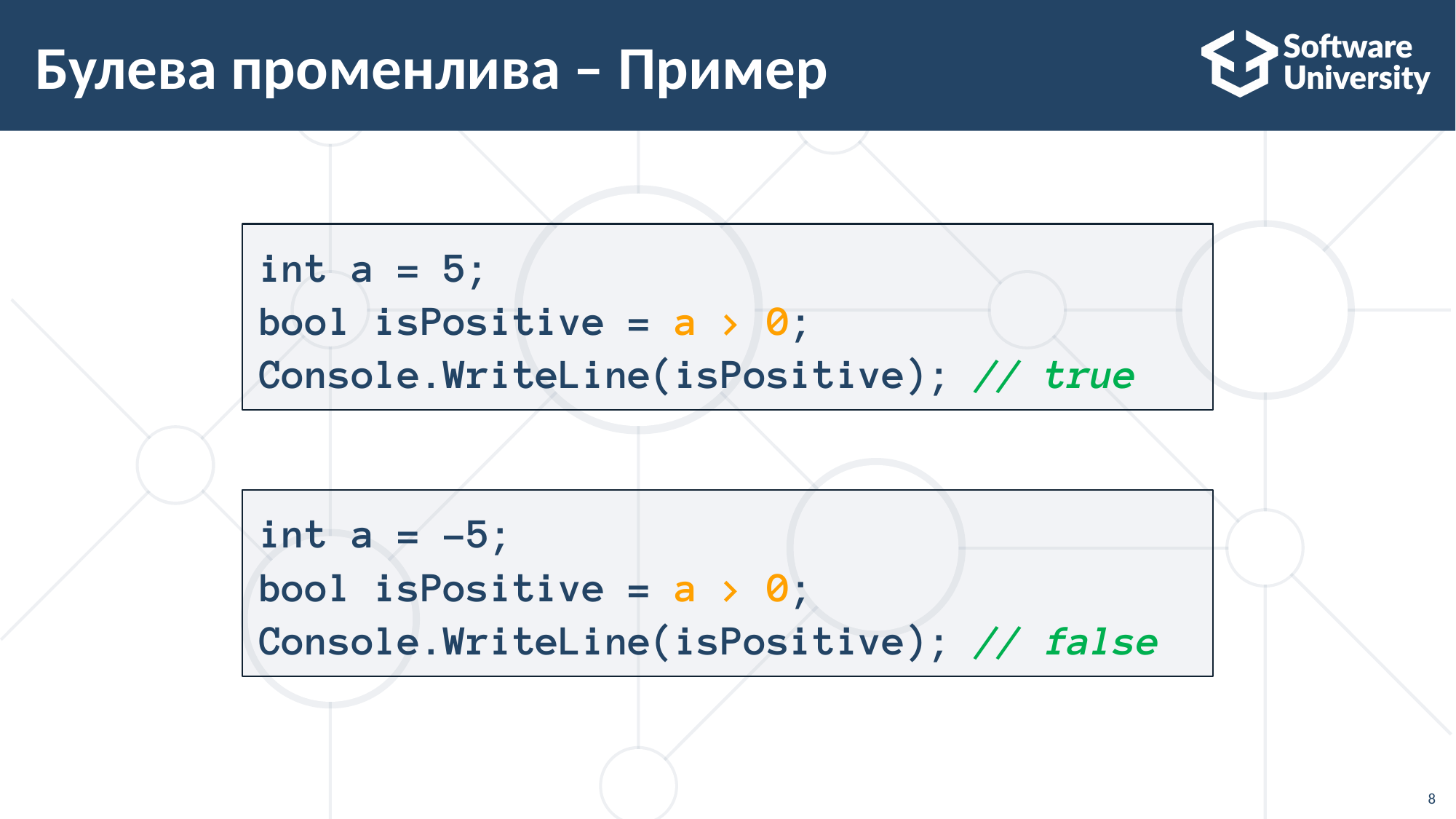

# Булева променлива – Пример
int a = 5;
bool isPositive = a > 0;
Console.WriteLine(isPositive); // true
int a = -5;
bool isPositive = a > 0;
Console.WriteLine(isPositive); // false
8